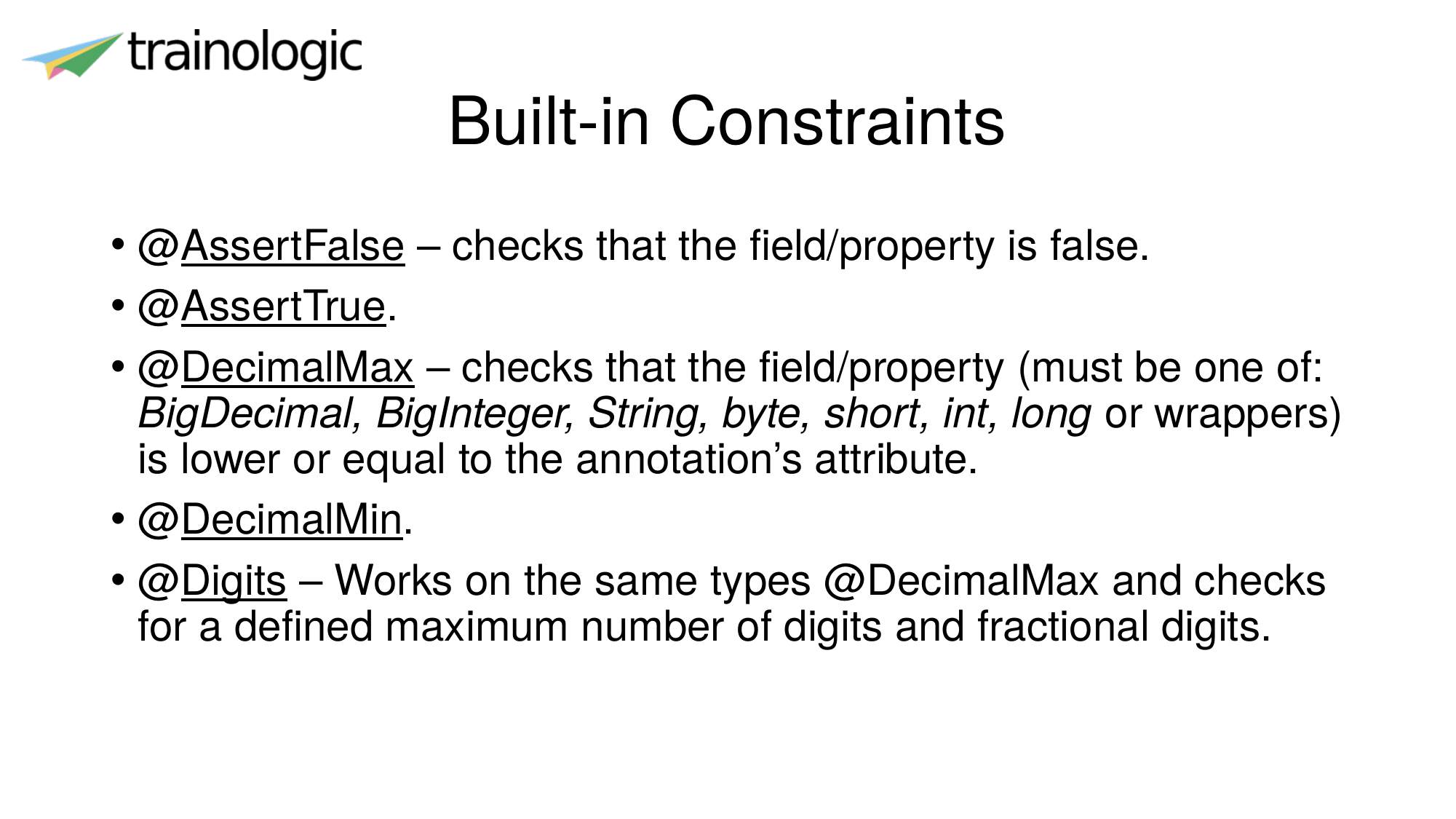

# Built-in Constraints
@AssertFalse – checks that the field/property is false.
@AssertTrue.
@DecimalMax – checks that the field/property (must be one of: BigDecimal, BigInteger, String, byte, short, int, long or wrappers) is lower or equal to the annotation’s attribute.
@DecimalMin.
@Digits – Works on the same types @DecimalMax and checks for a defined maximum number of digits and fractional digits.